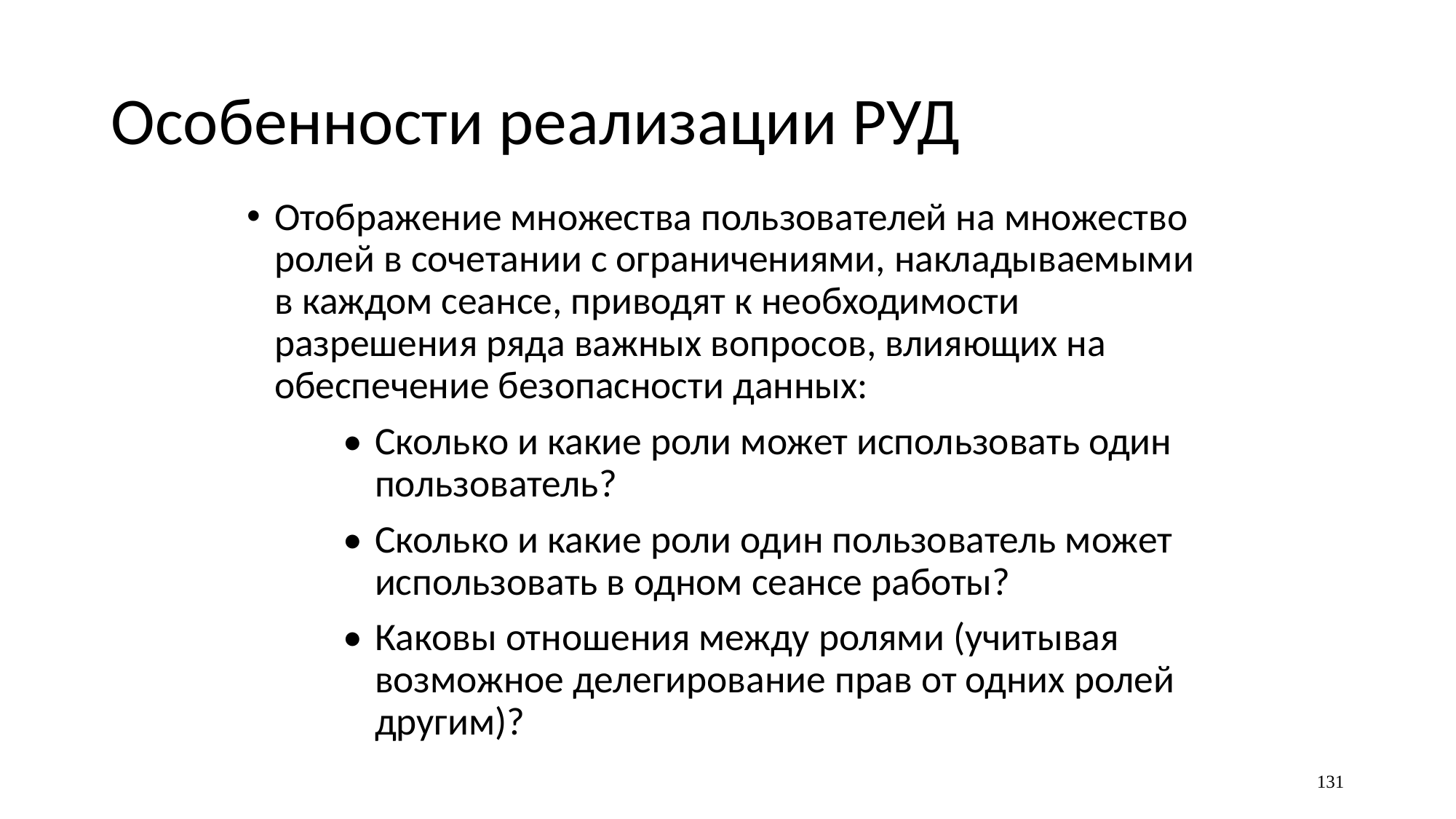

# Особенности реализации РУД
Отображение множества пользователей на множество ролей в сочетании с ограничениями, накладываемыми в каждом сеансе, приводят к необходимости разрешения ряда важных вопросов, влияющих на обеспечение безопасности данных:
•	Сколько и какие роли может использовать один пользователь?
•	Сколько и какие роли один пользователь может использовать в одном сеансе работы?
•	Каковы отношения между ролями (учитывая возможное делегирование прав от одних ролей другим)?

131